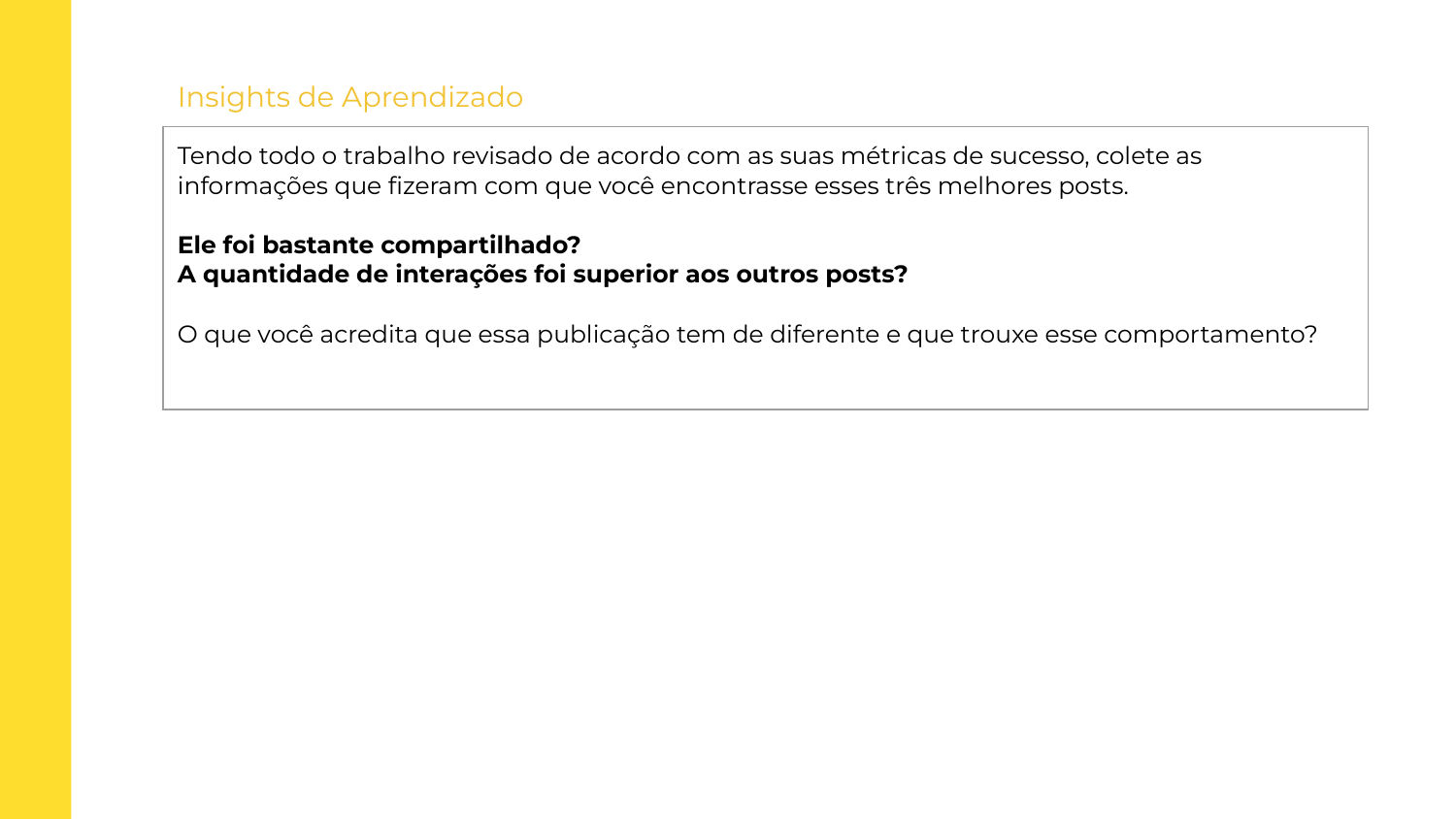

Insights de Aprendizado
| Tendo todo o trabalho revisado de acordo com as suas métricas de sucesso, colete as informações que fizeram com que você encontrasse esses três melhores posts. Ele foi bastante compartilhado? A quantidade de interações foi superior aos outros posts? O que você acredita que essa publicação tem de diferente e que trouxe esse comportamento? |
| --- |